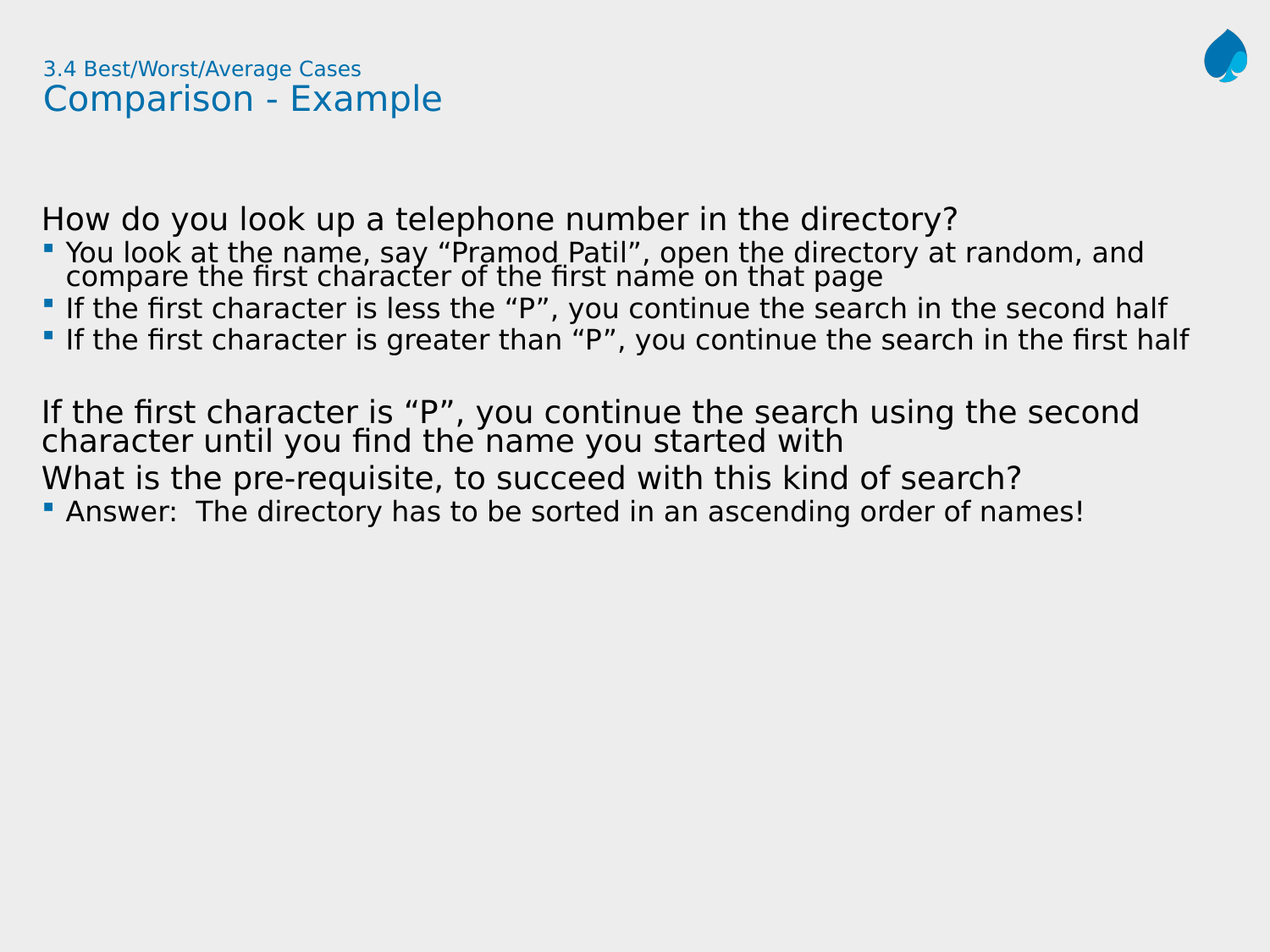

# 3.4 Best/Worst/Average Cases Comparison - Example
How do you look up a telephone number in the directory?
You look at the name, say “Pramod Patil”, open the directory at random, and compare the first character of the first name on that page
If the first character is less the “P”, you continue the search in the second half
If the first character is greater than “P”, you continue the search in the first half

If the first character is “P”, you continue the search using the second character until you find the name you started with
What is the pre-requisite, to succeed with this kind of search?
Answer:  The directory has to be sorted in an ascending order of names!